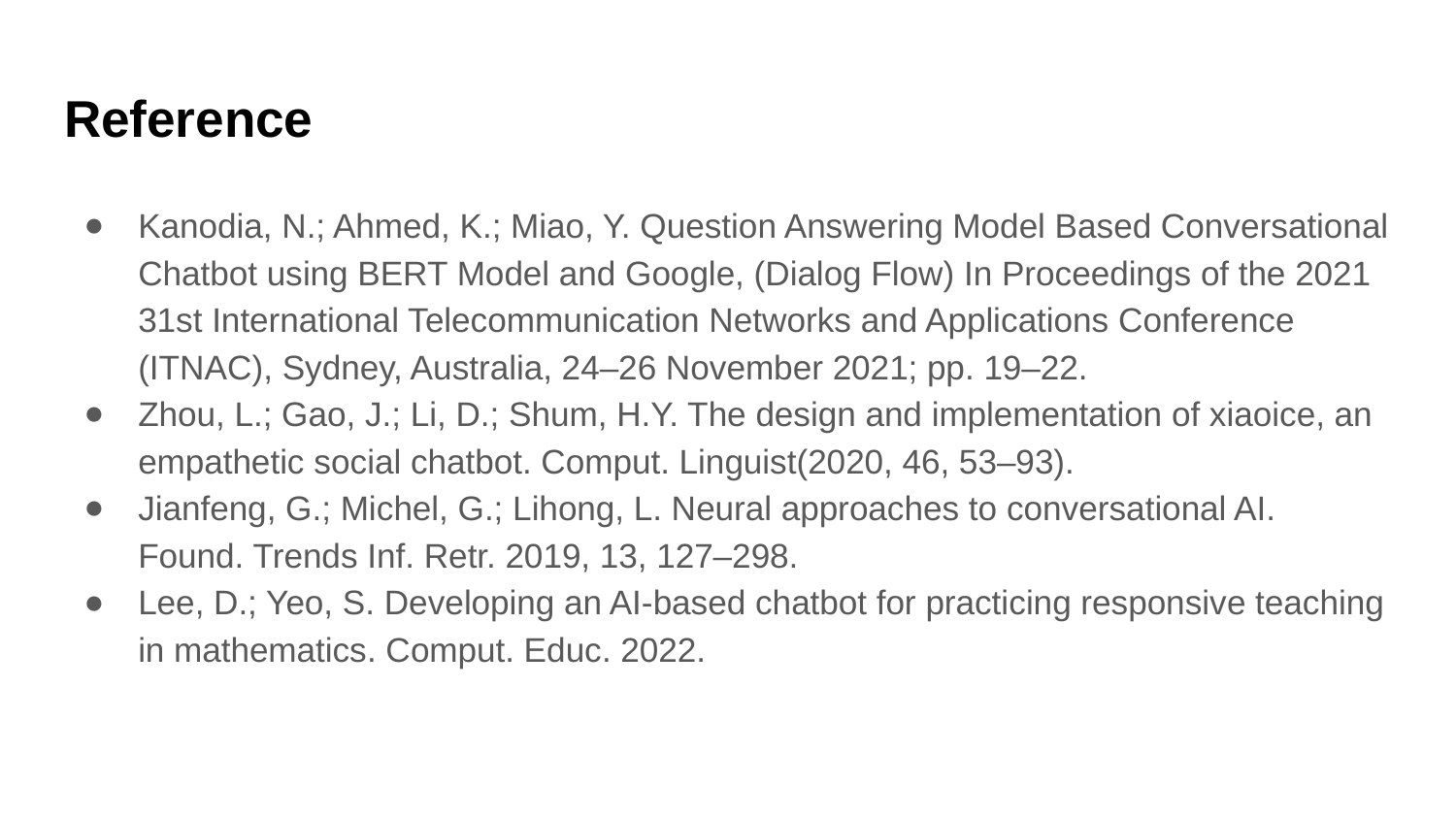

# Reference
Kanodia, N.; Ahmed, K.; Miao, Y. Question Answering Model Based Conversational Chatbot using BERT Model and Google, (Dialog Flow) In Proceedings of the 2021 31st International Telecommunication Networks and Applications Conference (ITNAC), Sydney, Australia, 24–26 November 2021; pp. 19–22.
Zhou, L.; Gao, J.; Li, D.; Shum, H.Y. The design and implementation of xiaoice, an empathetic social chatbot. Comput. Linguist(2020, 46, 53–93).
Jianfeng, G.; Michel, G.; Lihong, L. Neural approaches to conversational AI. Found. Trends Inf. Retr. 2019, 13, 127–298.
Lee, D.; Yeo, S. Developing an AI-based chatbot for practicing responsive teaching in mathematics. Comput. Educ. 2022.